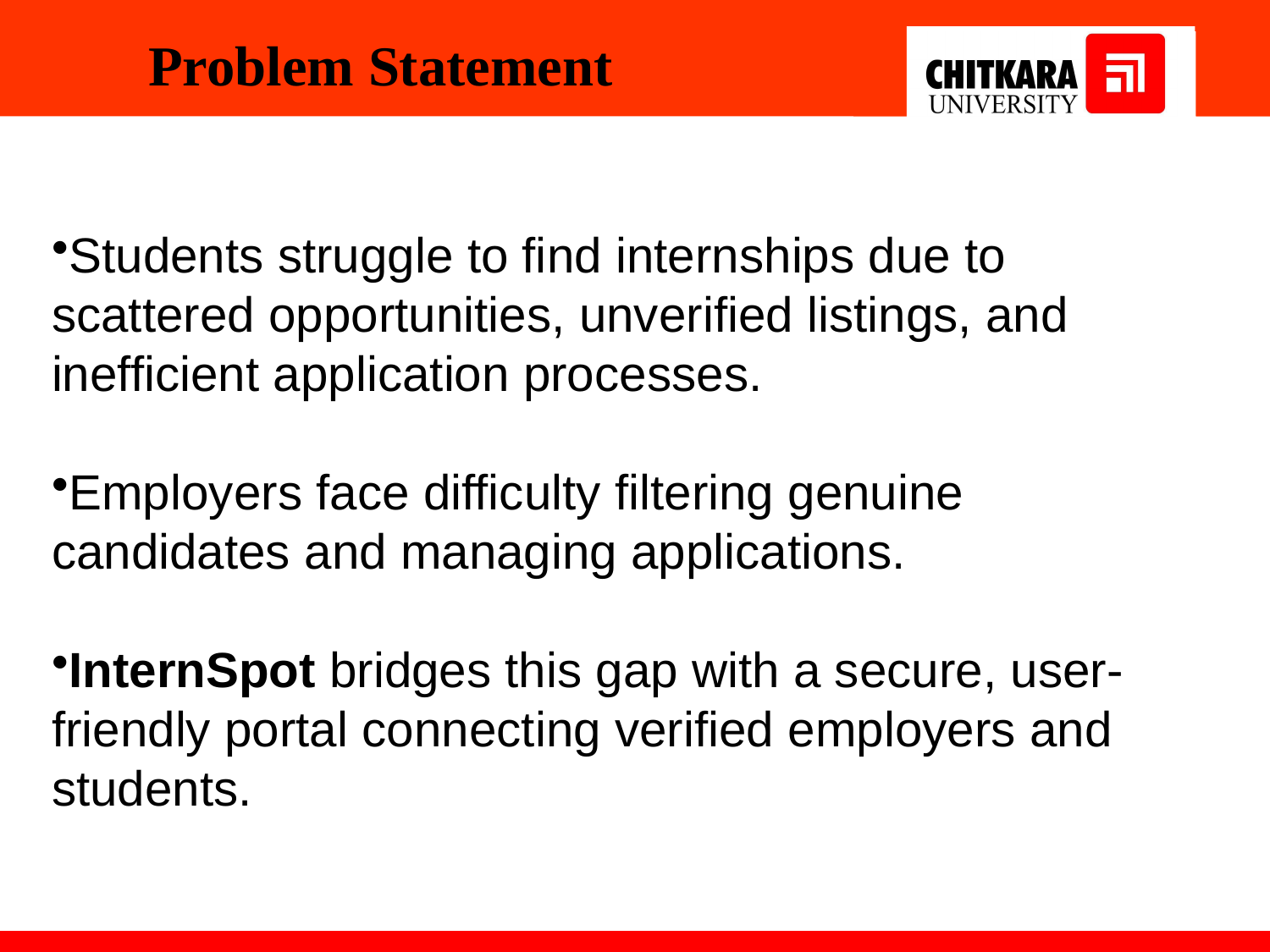

# Problem Statement
Students struggle to find internships due to scattered opportunities, unverified listings, and inefficient application processes.

Employers face difficulty filtering genuine candidates and managing applications.

InternSpot bridges this gap with a secure, user-friendly portal connecting verified employers and students.